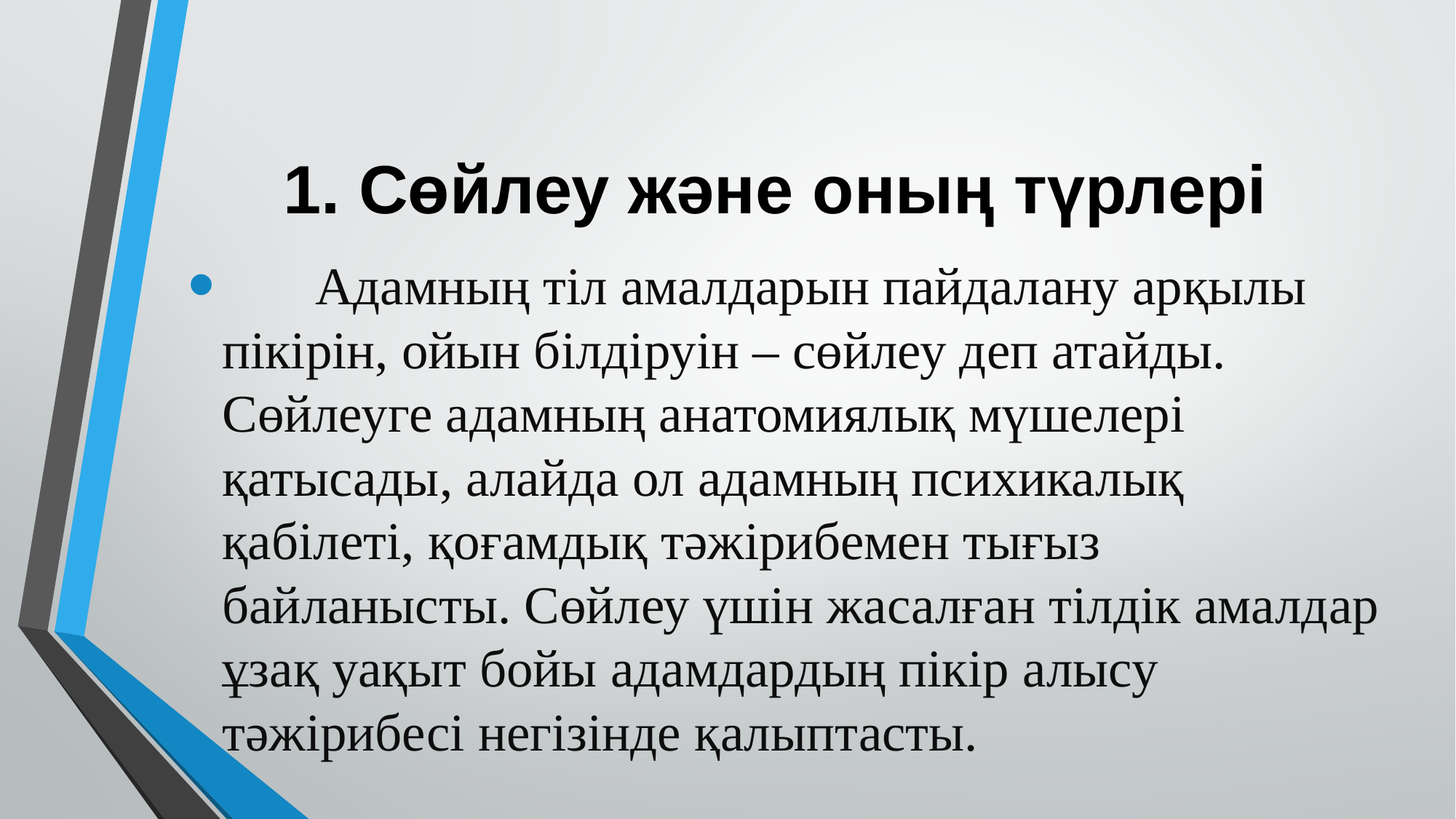

# 1. Сөйлеу және оның түрлері
       Адамның тіл амалдарын пайдалану арқылы пікірін, ойын білдіруін – сөйлеу деп атайды. Сөйлеуге адамның анатомиялық мүшелері қатысады, алайда ол адамның психикалық қабілеті, қоғамдық тәжірибемен тығыз байланысты. Сөйлеу үшін жасалған тілдік амалдар ұзақ уақыт бойы адамдардың пікір алысу тәжірибесі негізінде қалыптасты.